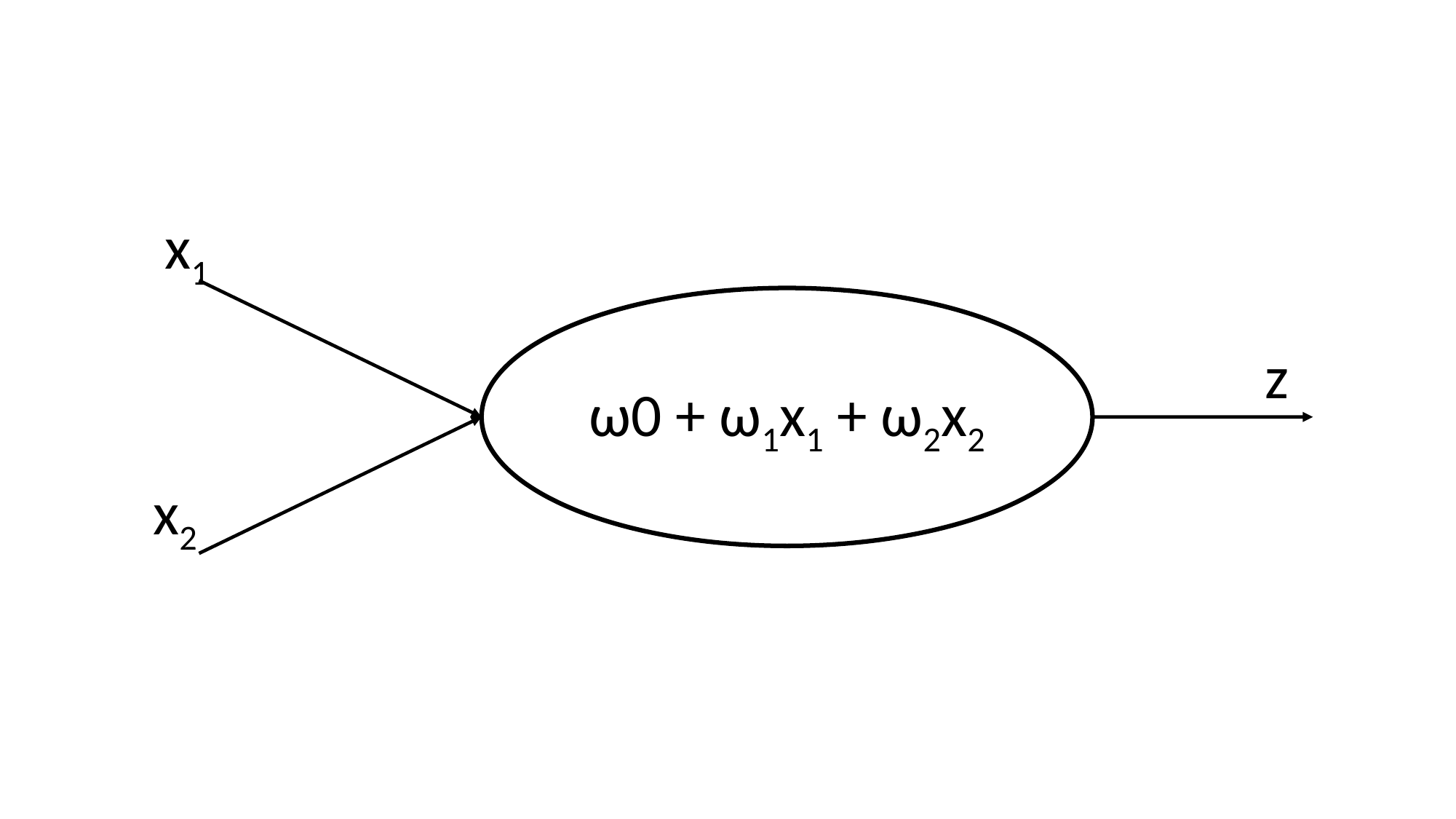

x1
ω0 + ω1x1 + ω2x2
z
x2